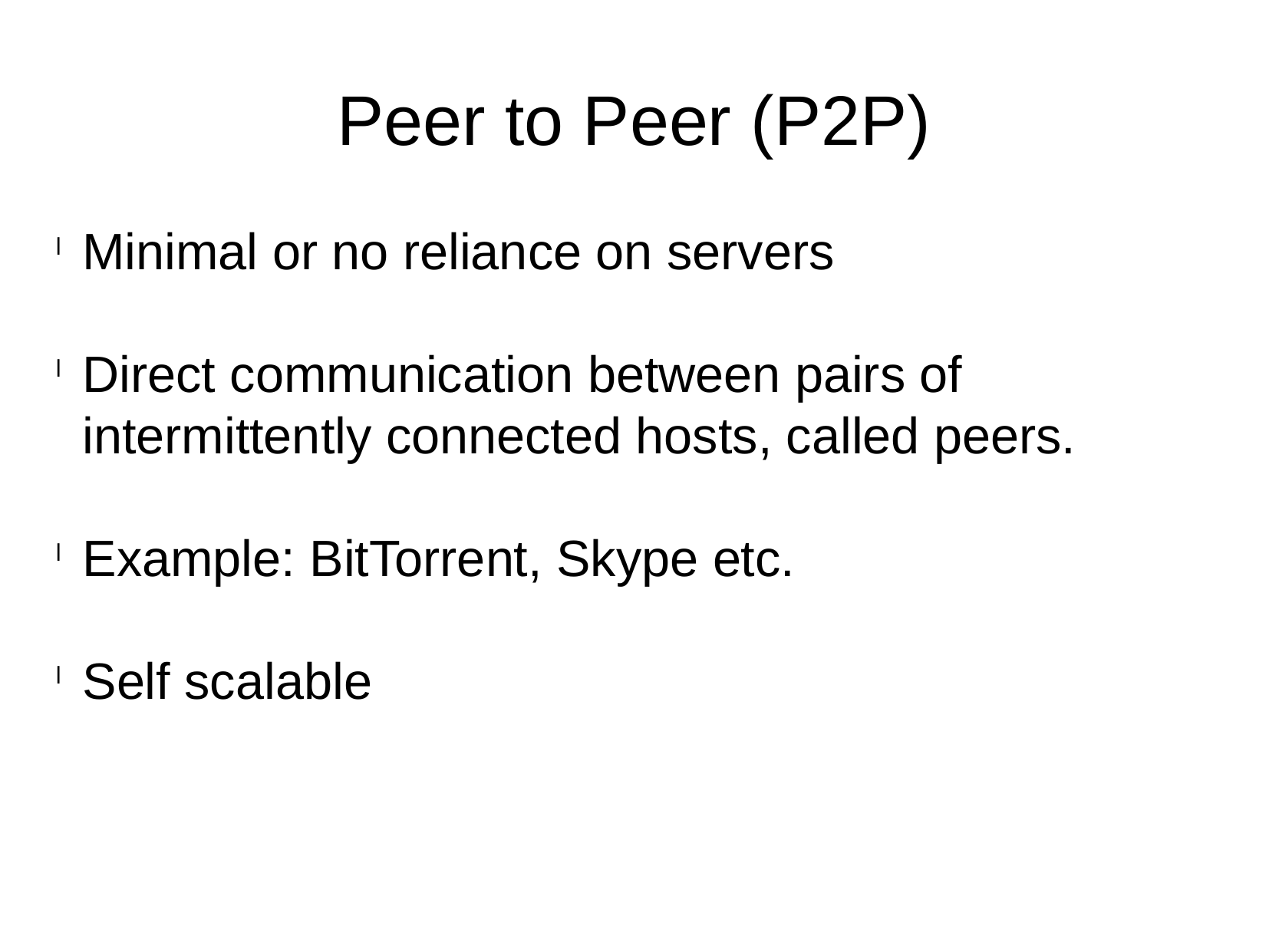

Peer to Peer (P2P)
Minimal or no reliance on servers

Direct communication between pairs of intermittently connected hosts, called peers.

Example: BitTorrent, Skype etc.

Self scalable